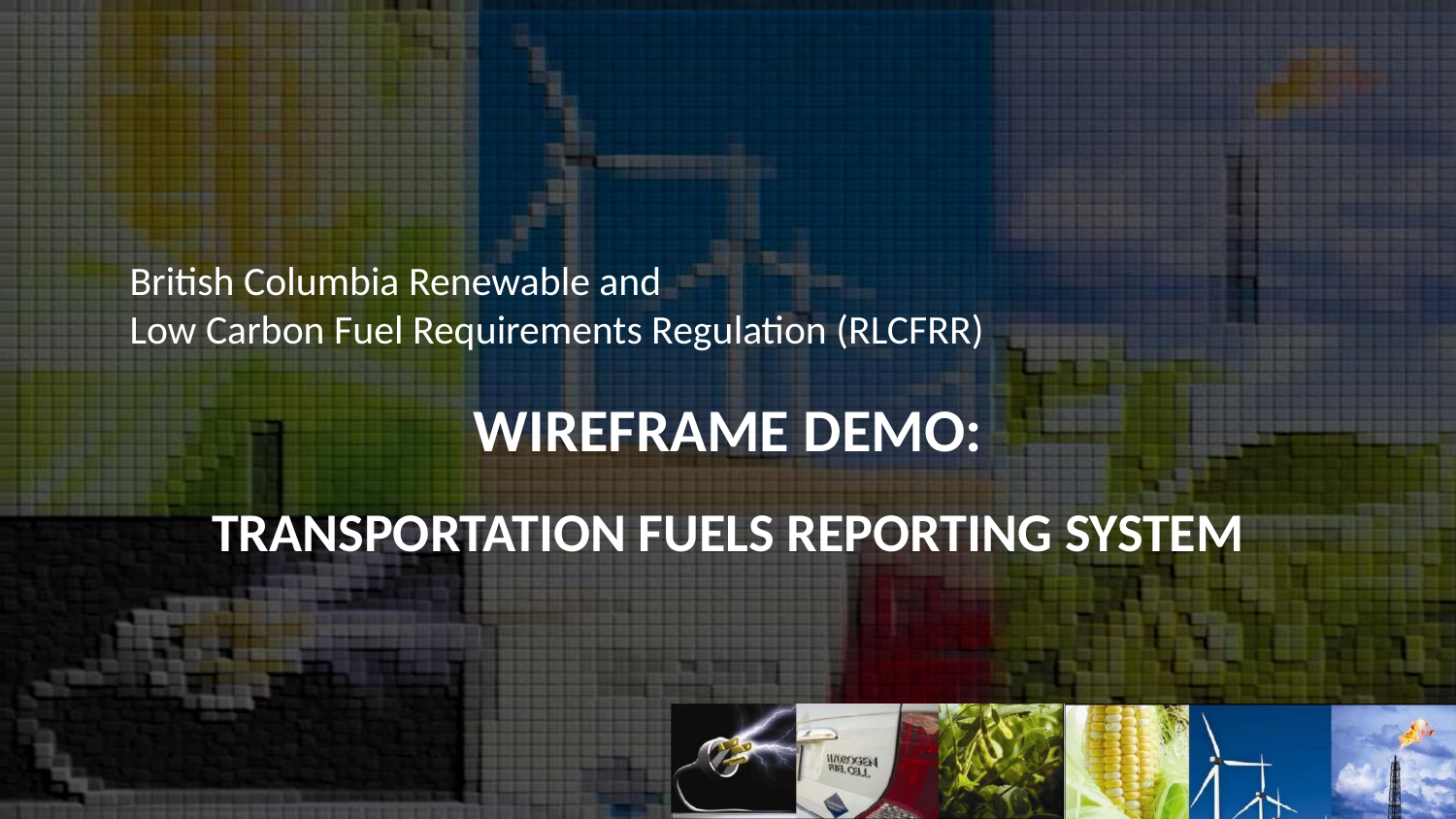

British Columbia Renewable and
Low Carbon Fuel Requirements Regulation (RLCFRR)
# Wireframe Demo: Transportation Fuels Reporting System